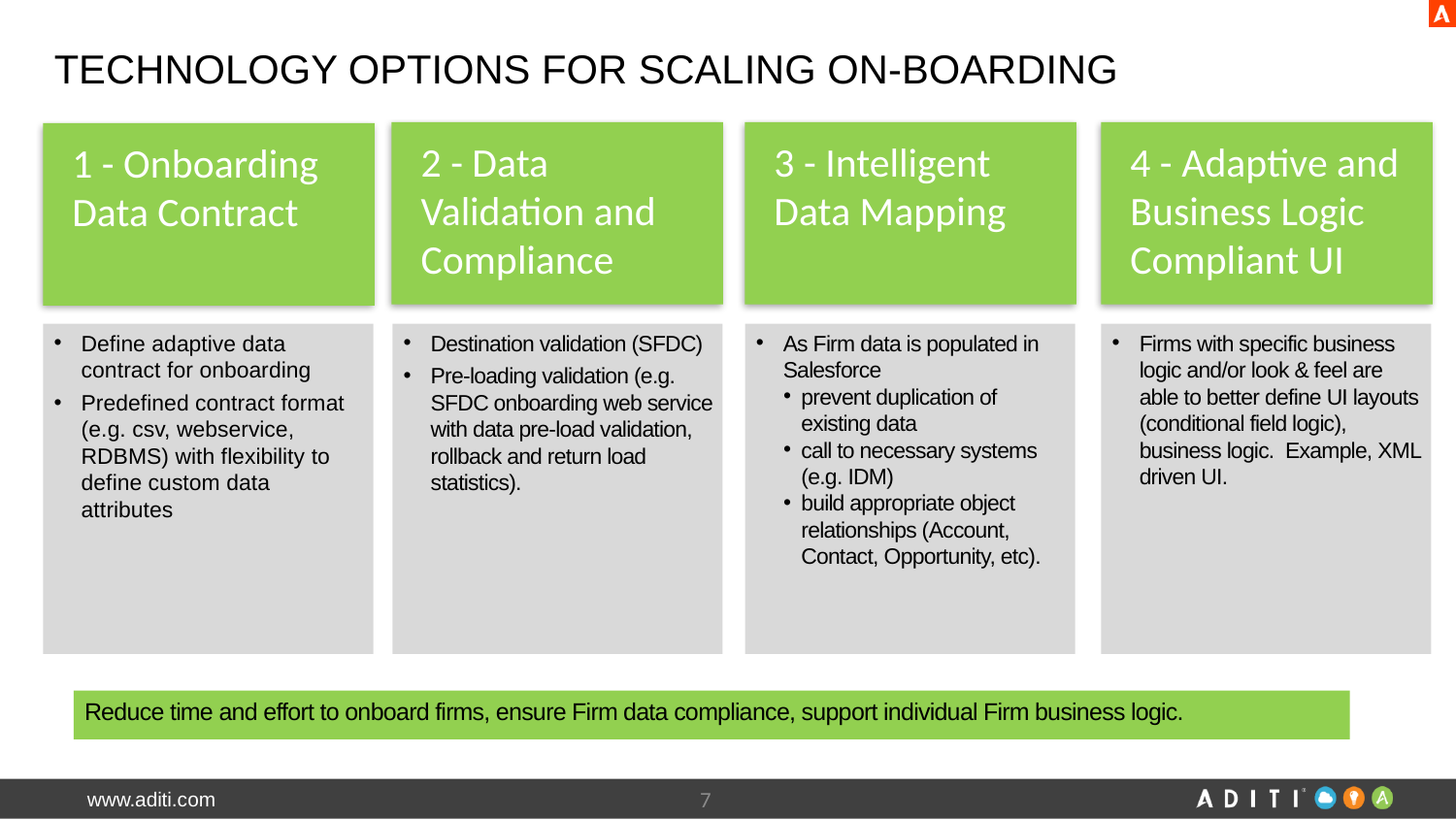

Technology options for Scaling on-boarding
2 - Data Validation and Compliance
3 - Intelligent Data Mapping
4 - Adaptive and Business Logic Compliant UI
1 - Onboarding Data Contract
Define adaptive data contract for onboarding
Predefined contract format (e.g. csv, webservice, RDBMS) with flexibility to define custom data attributes
Destination validation (SFDC)
Pre-loading validation (e.g. SFDC onboarding web service with data pre-load validation, rollback and return load statistics).
As Firm data is populated in Salesforce
prevent duplication of existing data
call to necessary systems (e.g. IDM)
build appropriate object relationships (Account, Contact, Opportunity, etc).
Firms with specific business logic and/or look & feel are able to better define UI layouts (conditional field logic), business logic.  Example, XML driven UI.
Reduce time and effort to onboard firms, ensure Firm data compliance, support individual Firm business logic.
7